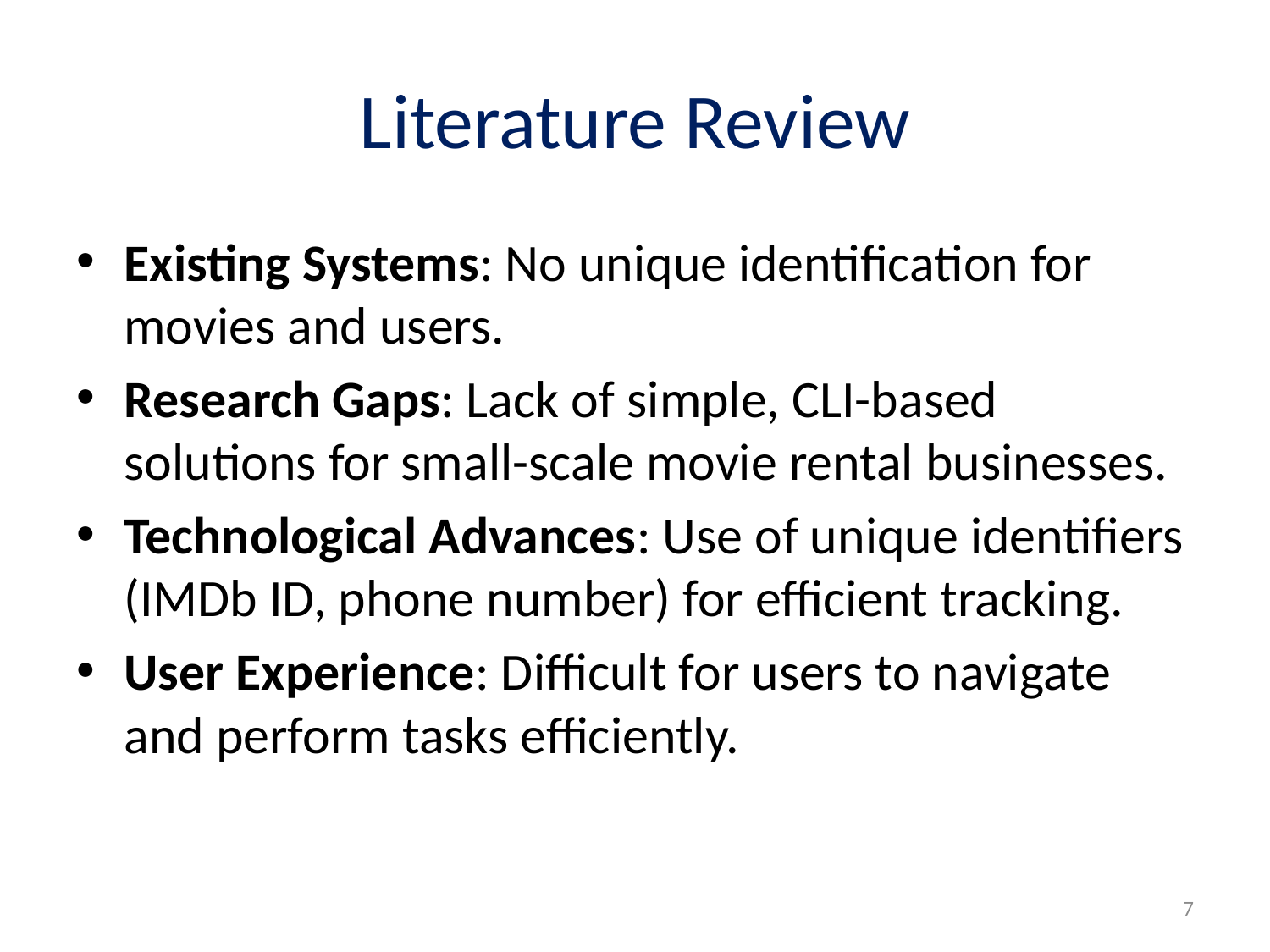

# Literature Review
Existing Systems: No unique identification for movies and users.
Research Gaps: Lack of simple, CLI-based solutions for small-scale movie rental businesses.
Technological Advances: Use of unique identifiers (IMDb ID, phone number) for efficient tracking.
User Experience: Difficult for users to navigate and perform tasks efficiently.

7